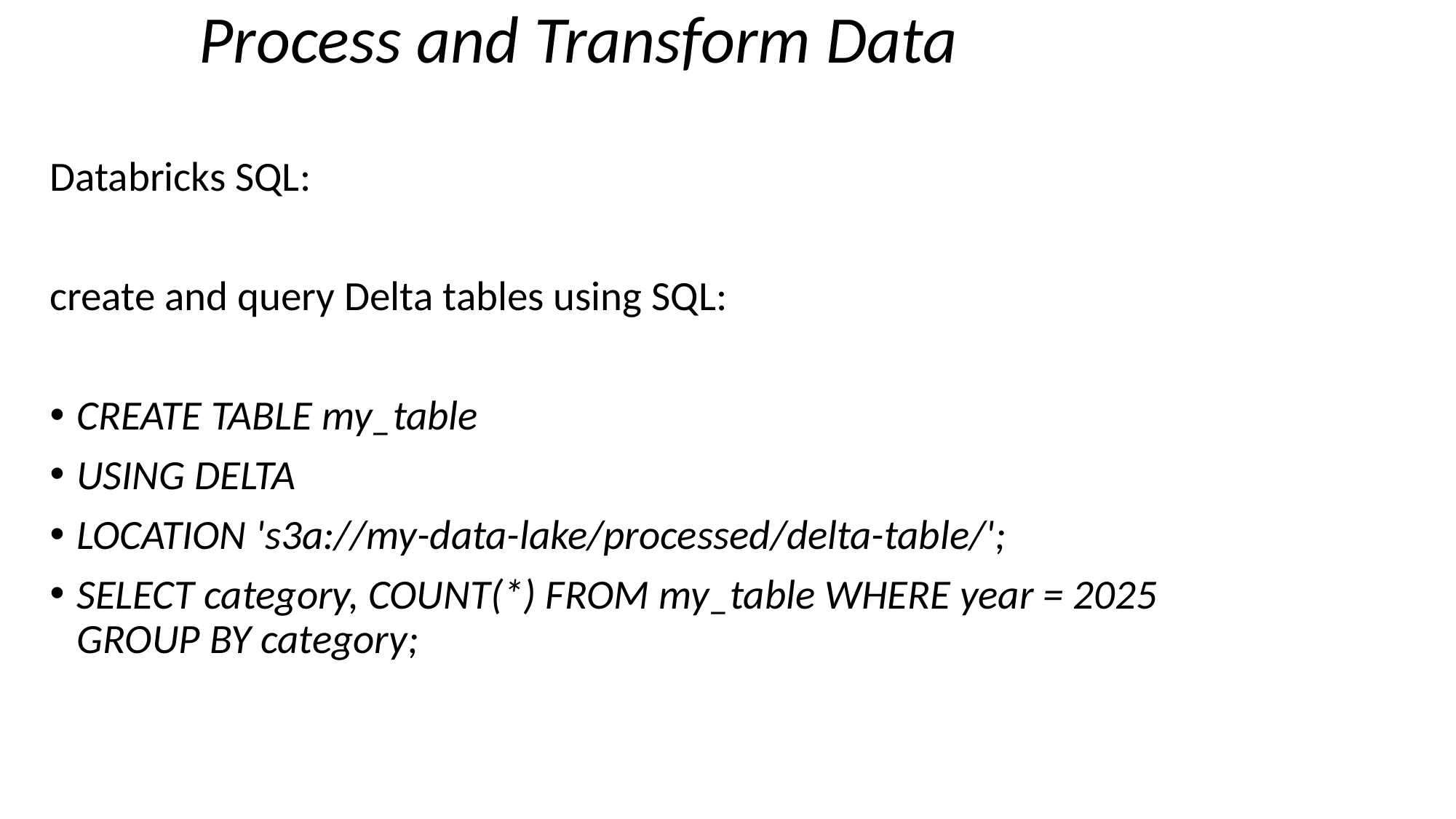

# Process and Transform Data
Databricks SQL:

create and query Delta tables using SQL:

CREATE TABLE my_table
USING DELTA
LOCATION 's3a://my-data-lake/processed/delta-table/';
SELECT category, COUNT(*) FROM my_table WHERE year = 2025 GROUP BY category;